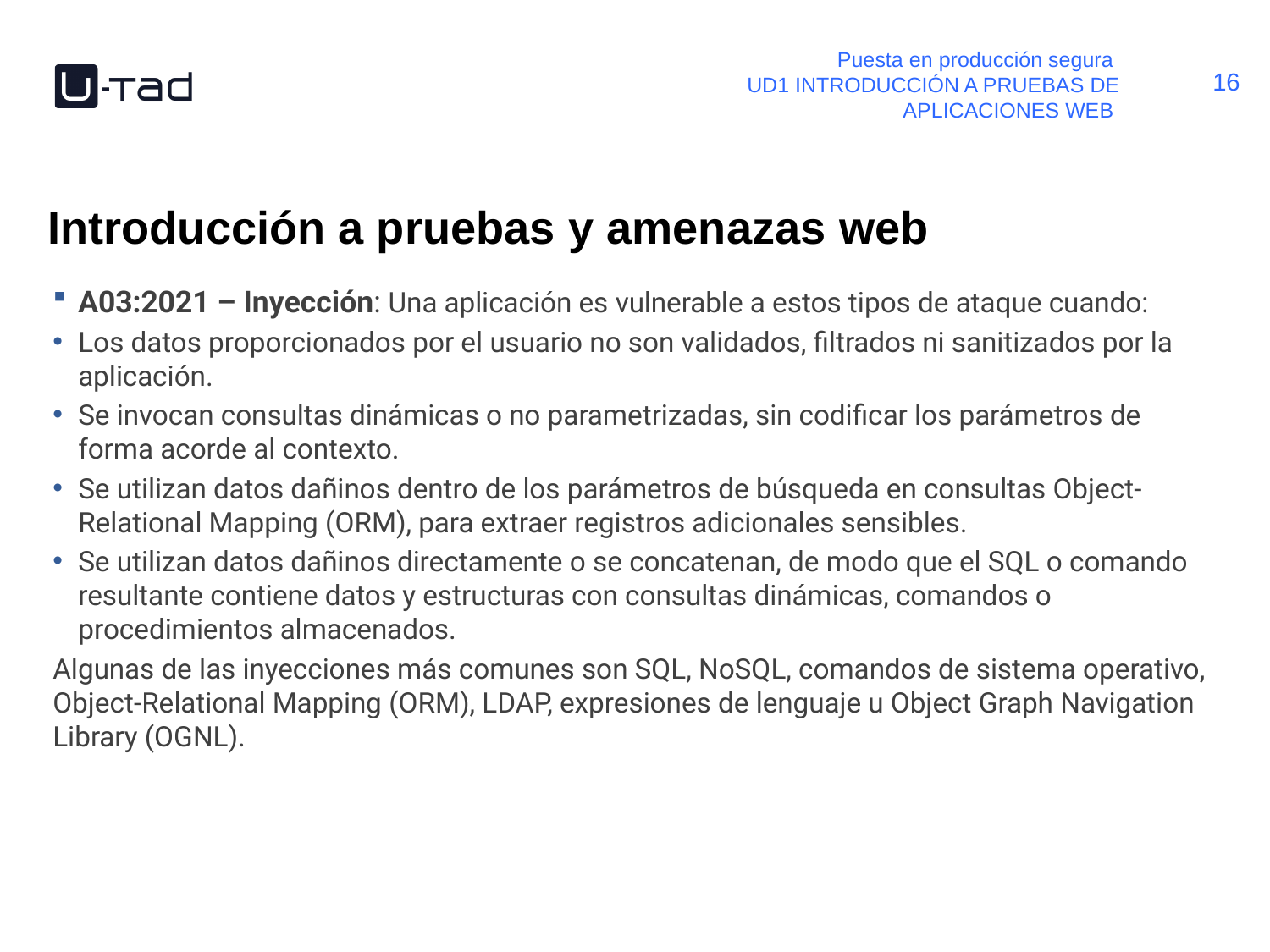

Puesta en producción segura
UD1 INTRODUCCIÓN A PRUEBAS DE APLICACIONES WEB
# Introducción a pruebas y amenazas web
A03:2021 – Inyección: Una aplicación es vulnerable a estos tipos de ataque cuando:
Los datos proporcionados por el usuario no son validados, filtrados ni sanitizados por la aplicación.
Se invocan consultas dinámicas o no parametrizadas, sin codificar los parámetros de forma acorde al contexto.
Se utilizan datos dañinos dentro de los parámetros de búsqueda en consultas Object-Relational Mapping (ORM), para extraer registros adicionales sensibles.
Se utilizan datos dañinos directamente o se concatenan, de modo que el SQL o comando resultante contiene datos y estructuras con consultas dinámicas, comandos o procedimientos almacenados.
Algunas de las inyecciones más comunes son SQL, NoSQL, comandos de sistema operativo, Object-Relational Mapping (ORM), LDAP, expresiones de lenguaje u Object Graph Navigation Library (OGNL).